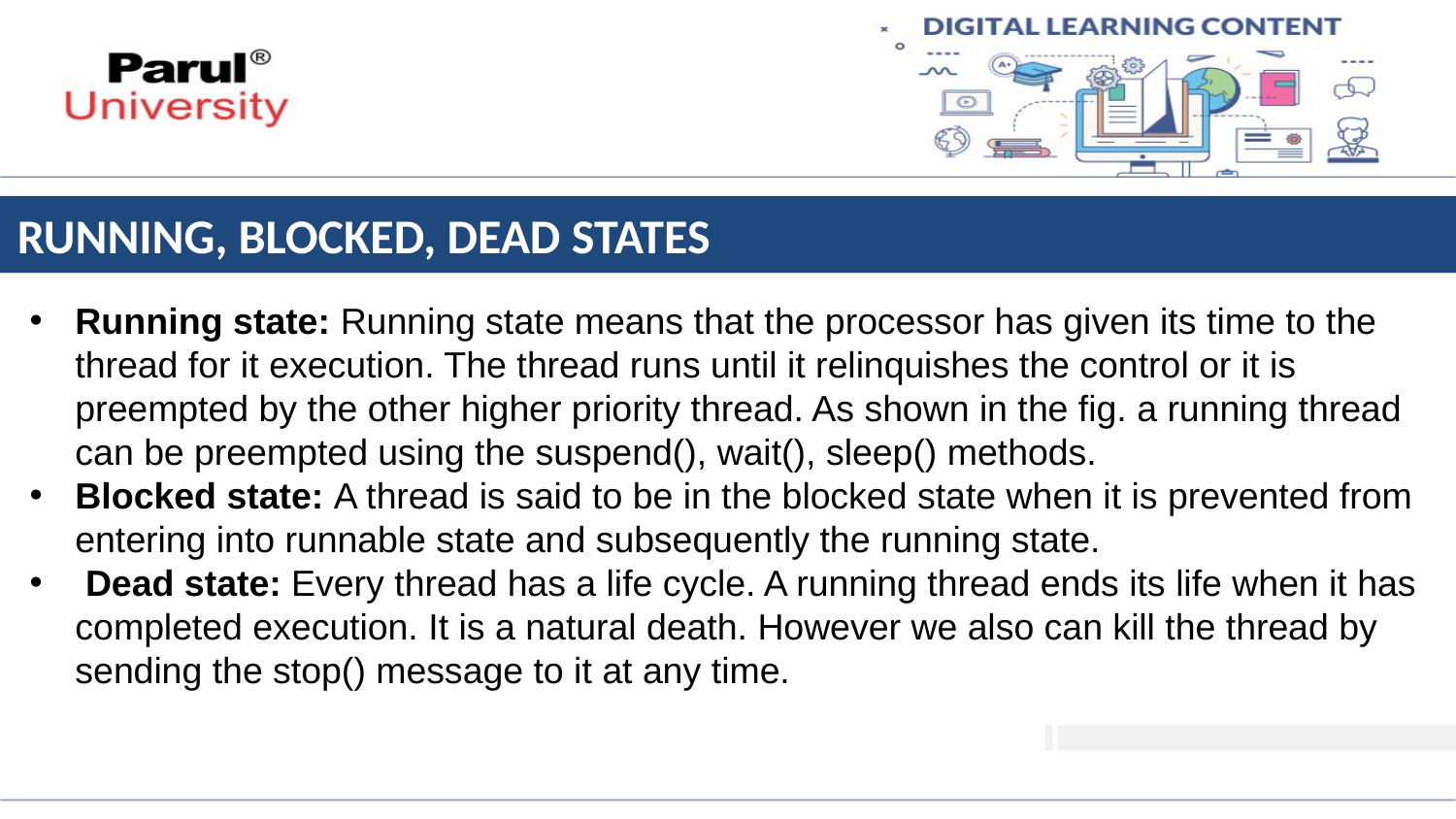

# RUNNING, BLOCKED, DEAD STATES
Running state: Running state means that the processor has given its time to the thread for it execution. The thread runs until it relinquishes the control or it is preempted by the other higher priority thread. As shown in the fig. a running thread can be preempted using the suspend(), wait(), sleep() methods.
Blocked state: A thread is said to be in the blocked state when it is prevented from entering into runnable state and subsequently the running state.
 Dead state: Every thread has a life cycle. A running thread ends its life when it has completed execution. It is a natural death. However we also can kill the thread by sending the stop() message to it at any time.